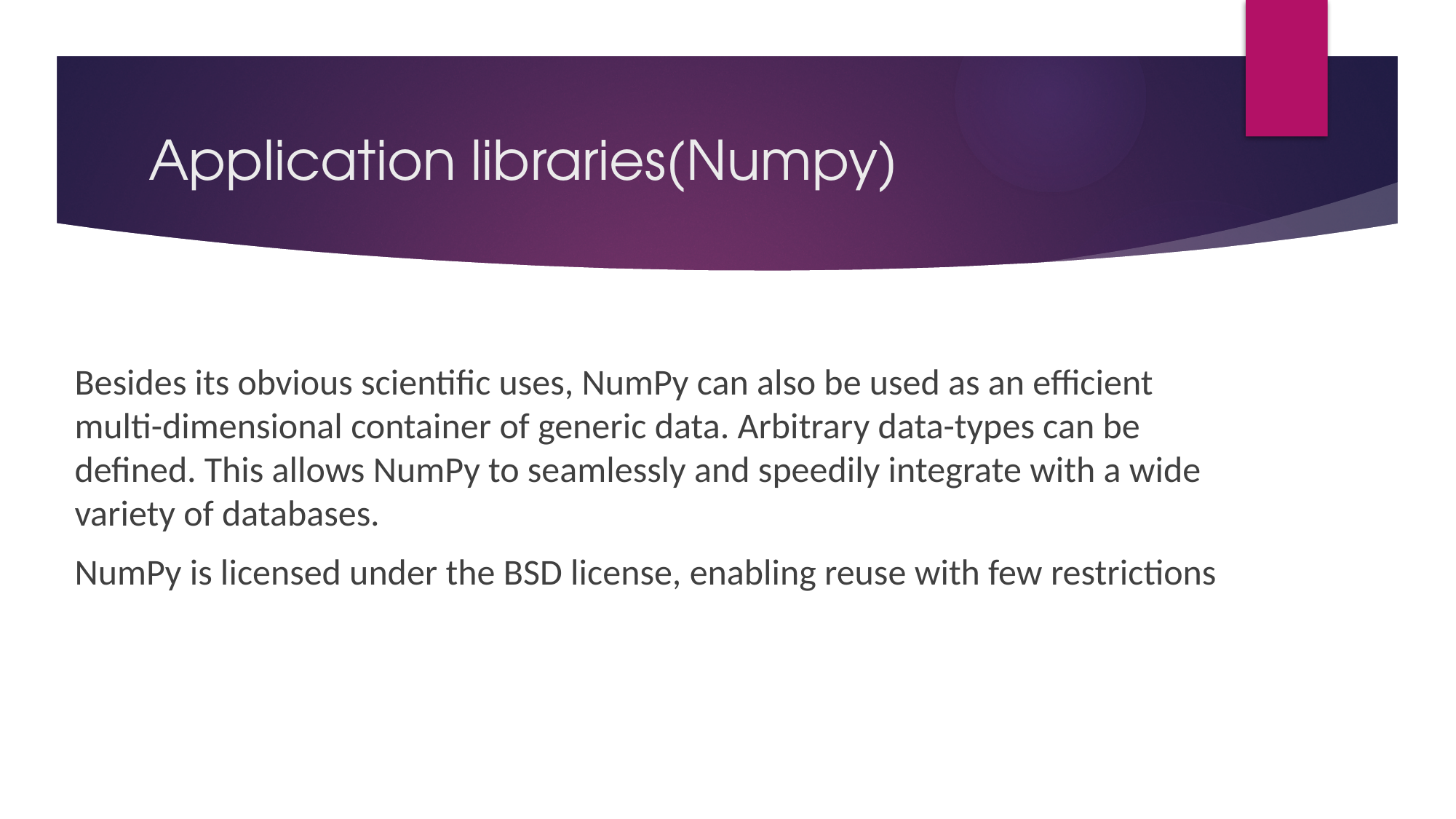

# Application libraries(Numpy)

Besides its obvious scientific uses, NumPy can also be used as an efficient multi-dimensional container of generic data. Arbitrary data-types can be defined. This allows NumPy to seamlessly and speedily integrate with a wide variety of databases.
NumPy is licensed under the BSD license, enabling reuse with few restrictions